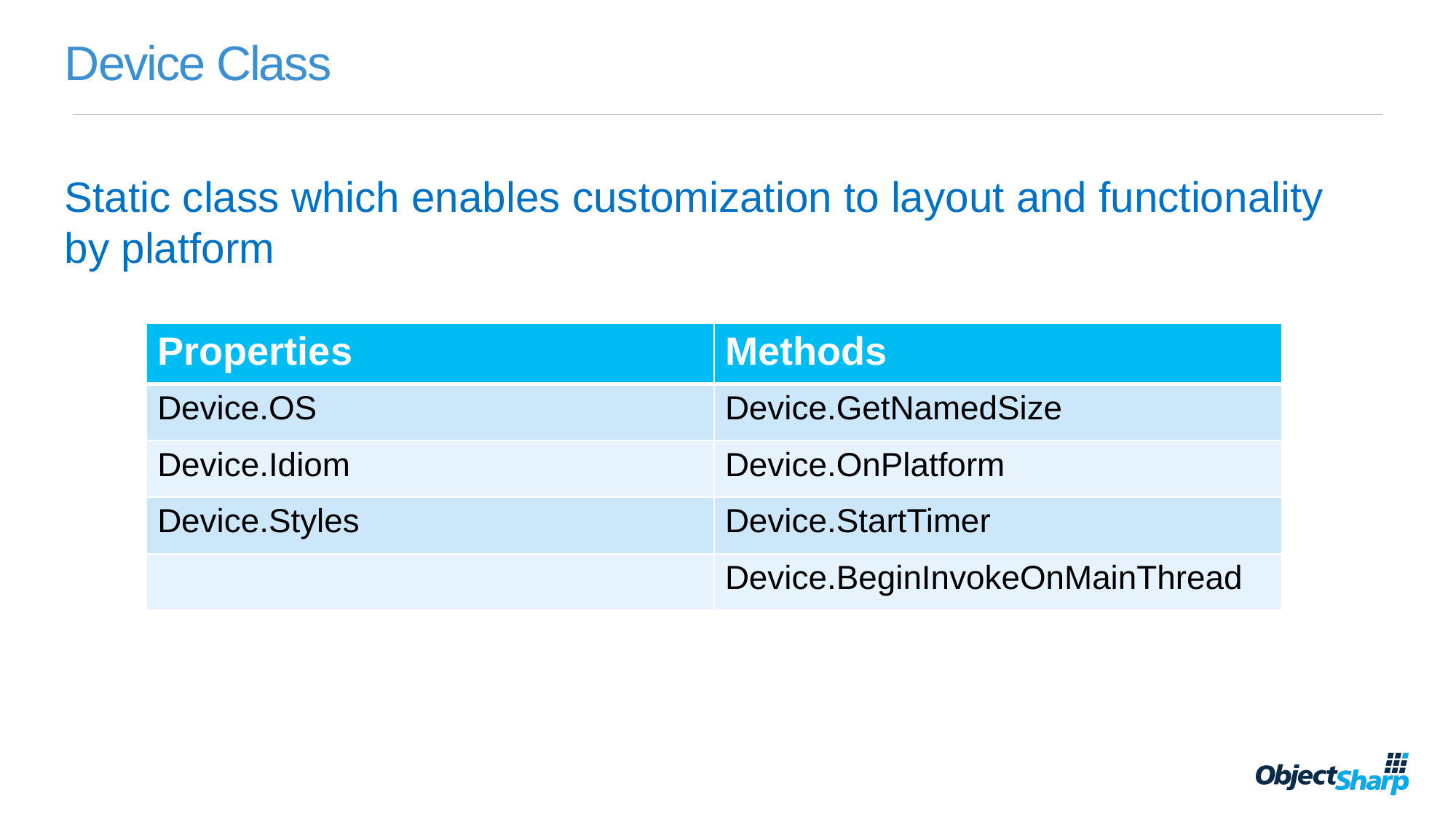

# Device Class
Static class which enables customization to layout and functionality by platform
| Properties |
| --- |
| Device.OS |
| Device.Idiom |
| Device.Styles |
|  |
| Methods |
| --- |
| Device.GetNamedSize |
| Device.OnPlatform |
| Device.StartTimer |
| Device.BeginInvokeOnMainThread |